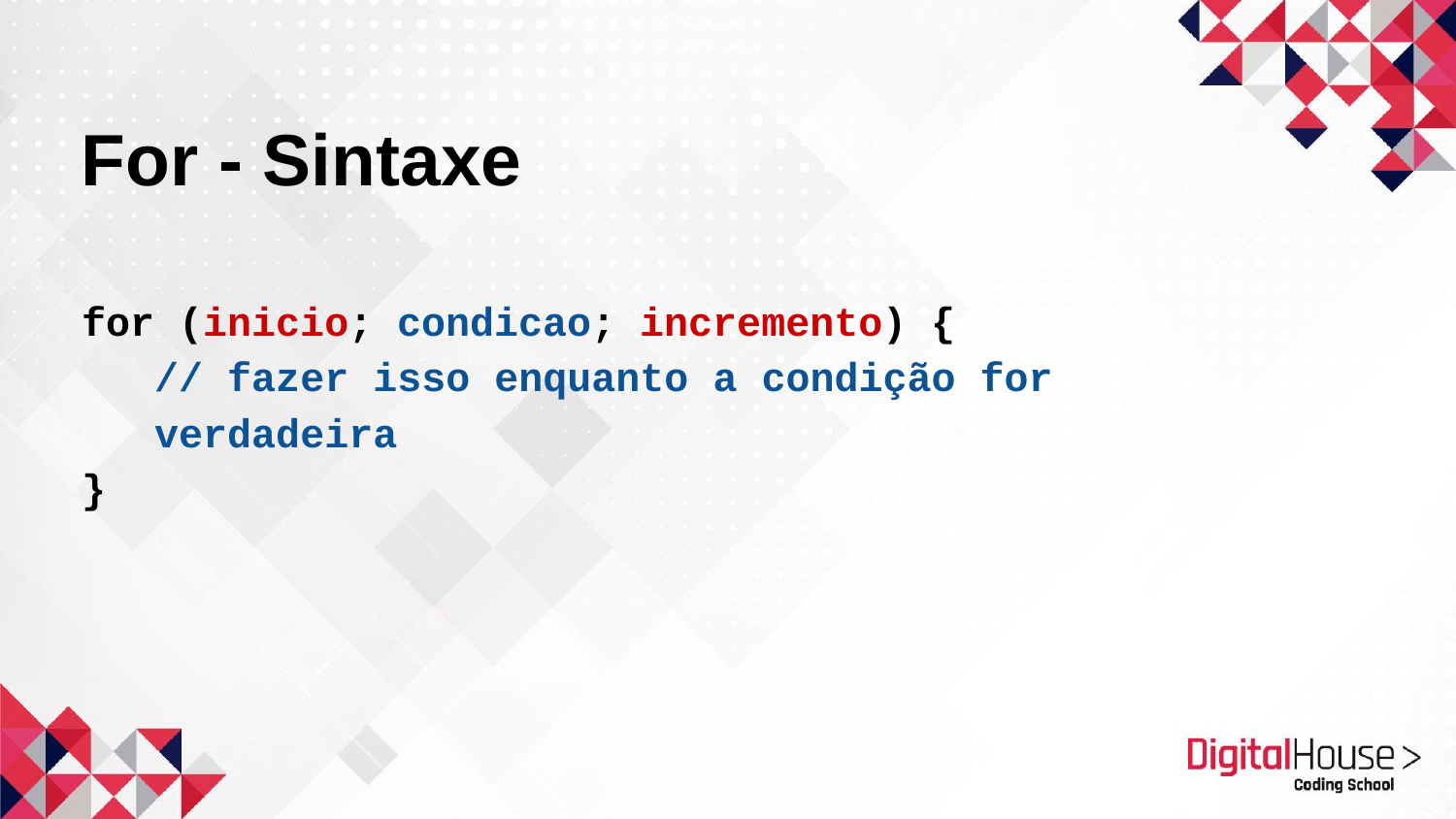

For - Sintaxe
for (inicio; condicao; incremento) {
// fazer isso enquanto a condição for verdadeira
}